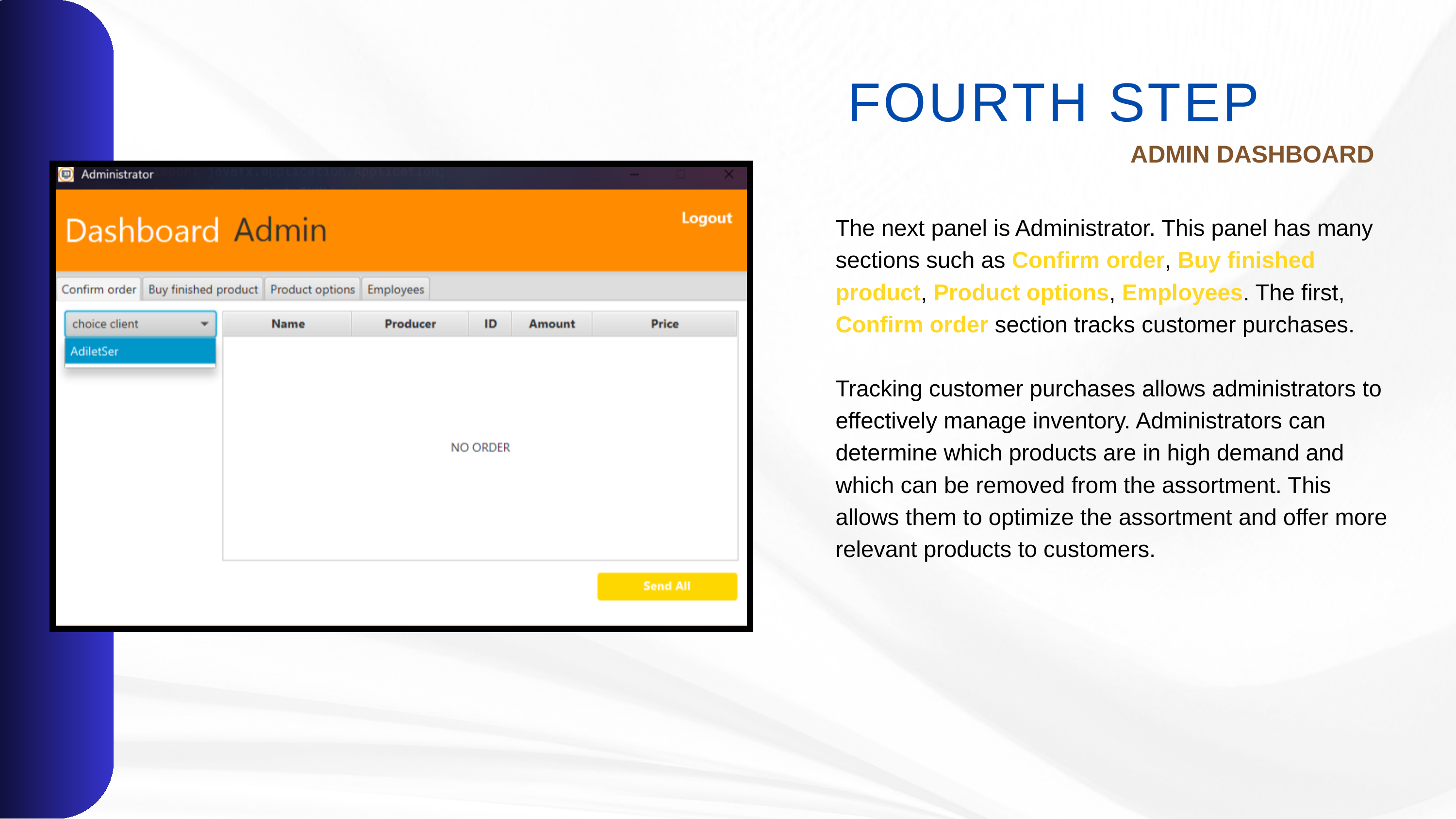

FOURTH STEP
ADMIN DASHBOARD

The next panel is Administrator. This panel has many sections such as Confirm order, Buy finished product, Product options, Employees. The first, Confirm order section tracks customer purchases.

Tracking customer purchases allows administrators to effectively manage inventory. Administrators can determine which products are in high demand and which can be removed from the assortment. This allows them to optimize the assortment and offer more relevant products to customers.